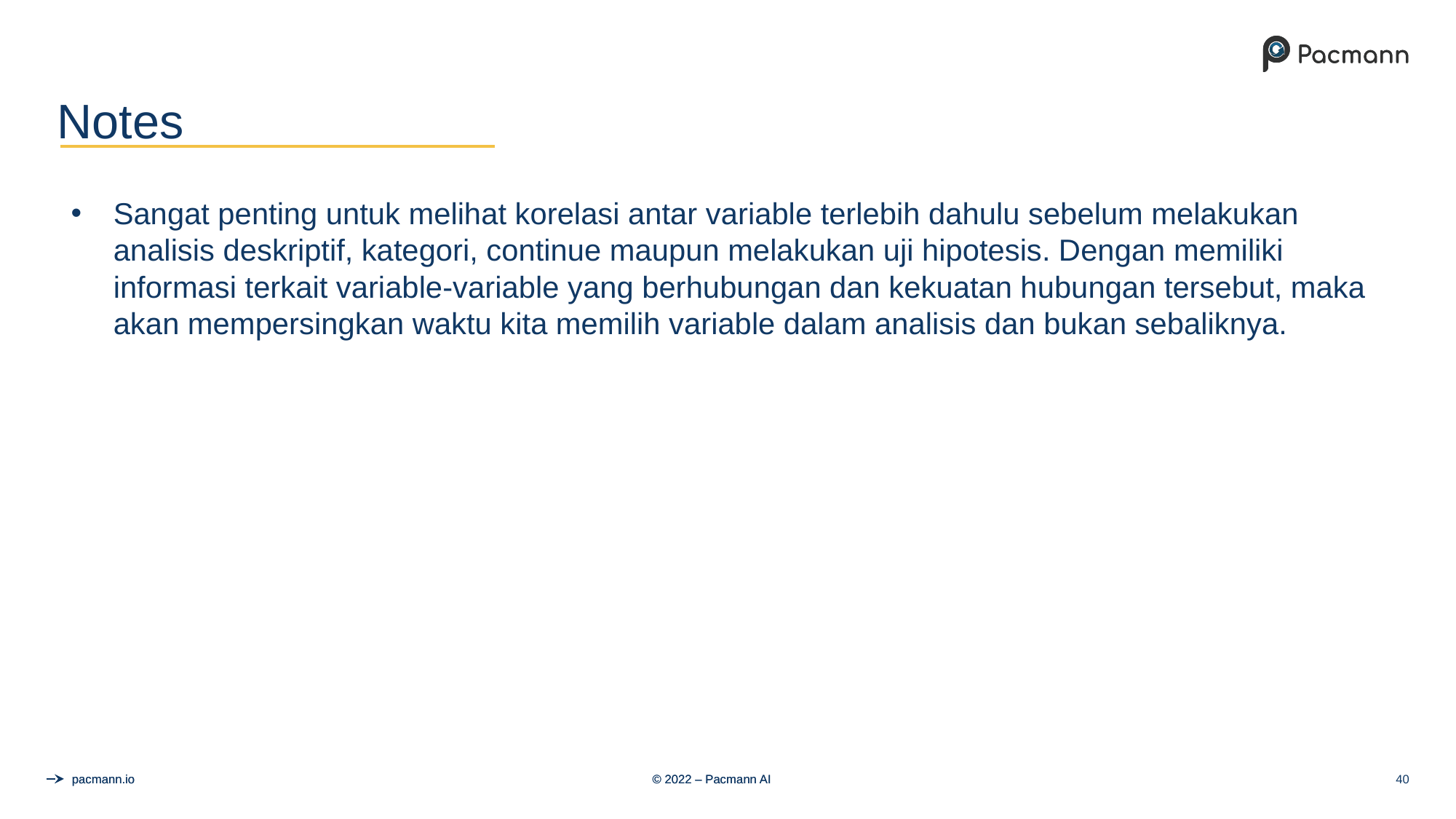

# Notes
Sangat penting untuk melihat korelasi antar variable terlebih dahulu sebelum melakukan analisis deskriptif, kategori, continue maupun melakukan uji hipotesis. Dengan memiliki informasi terkait variable-variable yang berhubungan dan kekuatan hubungan tersebut, maka akan mempersingkan waktu kita memilih variable dalam analisis dan bukan sebaliknya.